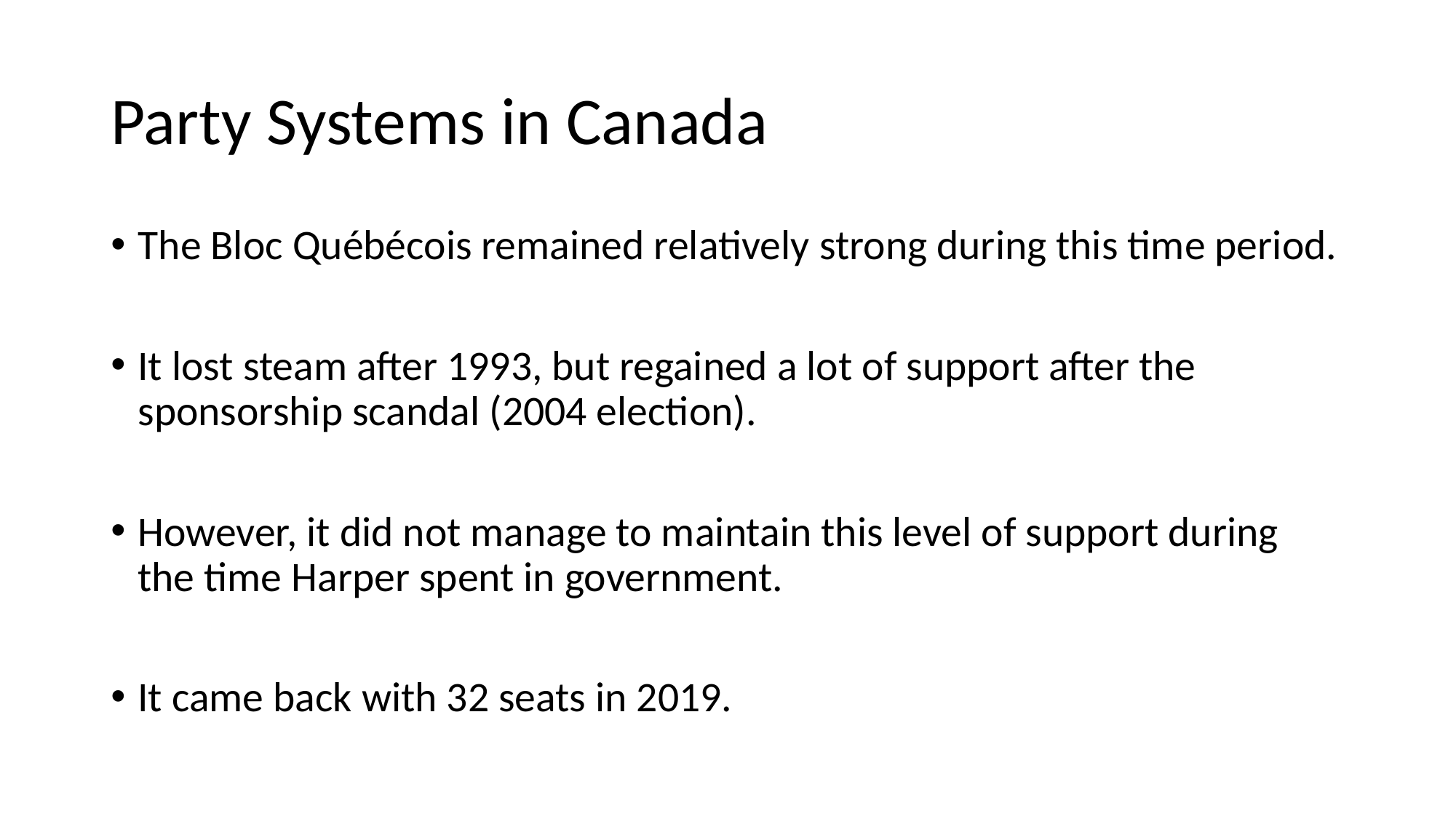

# Party Systems in Canada
The Bloc Québécois remained relatively strong during this time period.

It lost steam after 1993, but regained a lot of support after the sponsorship scandal (2004 election).

However, it did not manage to maintain this level of support during the time Harper spent in government.

It came back with 32 seats in 2019.